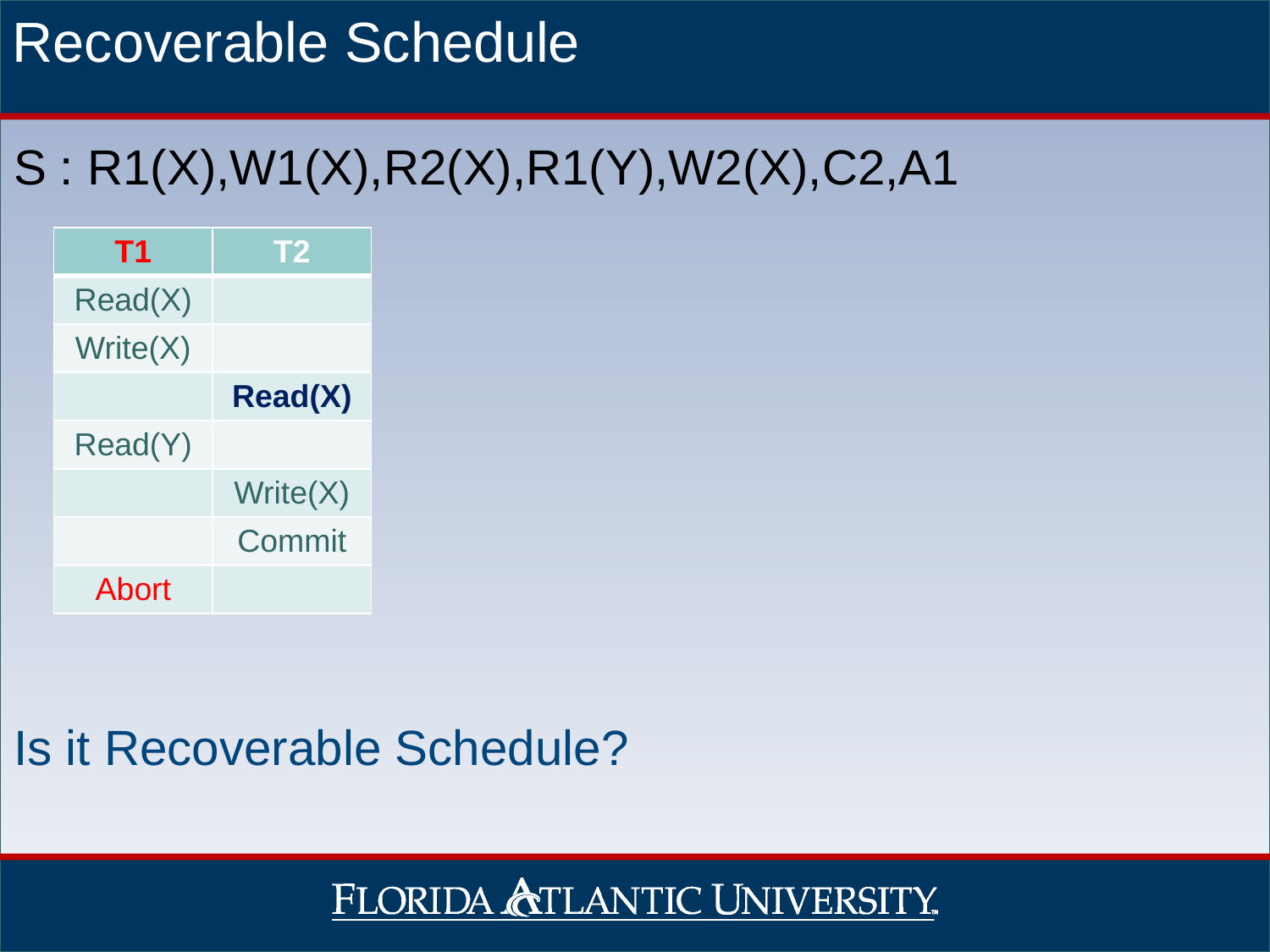

Recoverable Schedule
S : R1(X),W1(X),R2(X),R1(Y),W2(X),C2,A1
| T1 | T2 |
| --- | --- |
| Read(X) |  |
| Write(X) |  |
|  | Read(X) |
| Read(Y) |  |
|  | Write(X) |
|  | Commit |
| Abort |  |
Is it Recoverable Schedule?